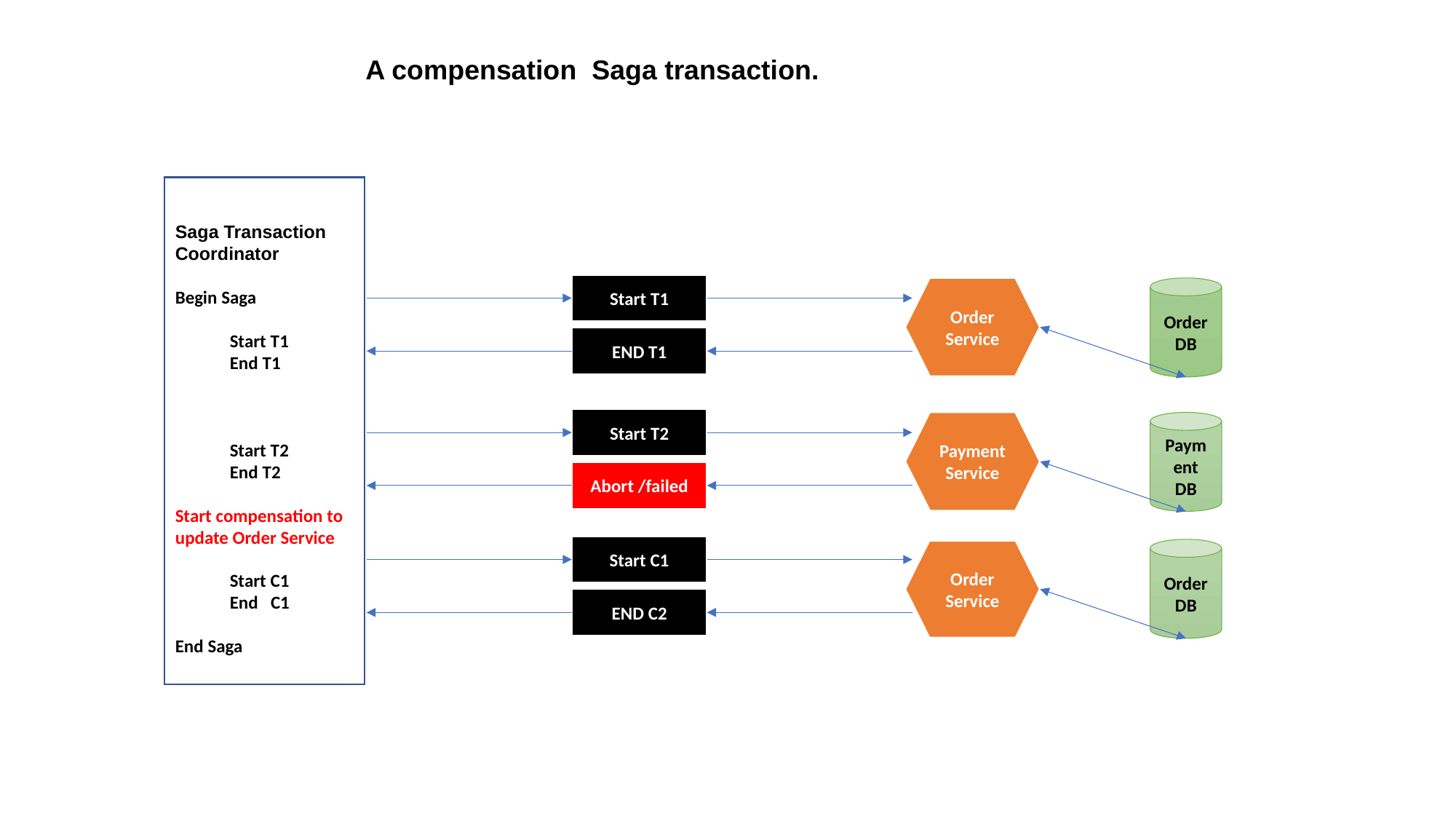

A compensation  Saga transaction.

Saga Transaction  Coordinator

Begin Saga

Start T1
End T1

Start T2
End T2

Start compensation to update Order Service

Start C1
End   C1

End Saga

Start T1
Order Service
Order DB
END T1
Start T2
Payment Service
Payment DB
Abort /failed
Start C1
Order DB
Order Service
END C2